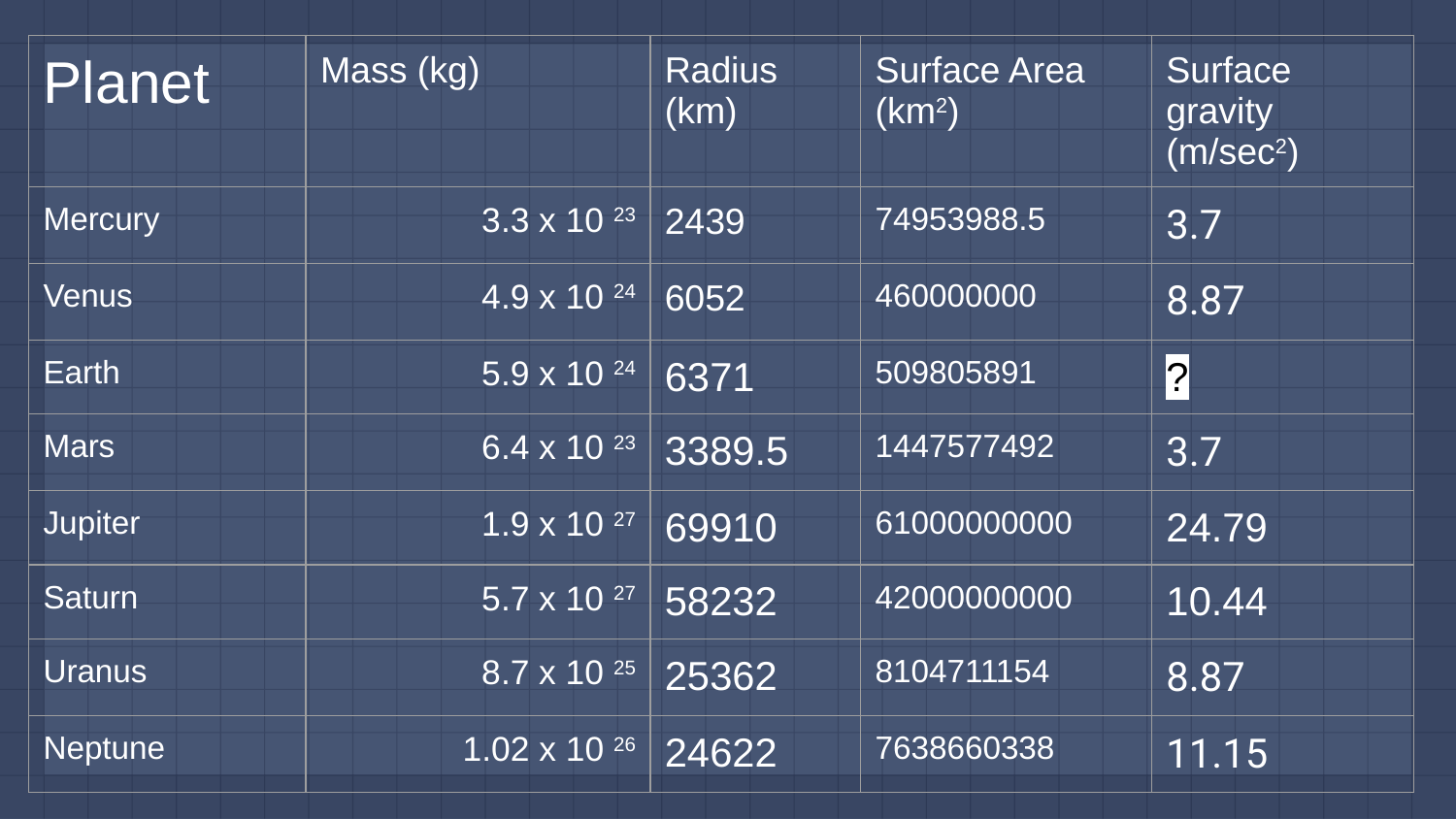

| Planet | Mass (kg) | Radius (km) | Surface Area (km2) | Surface gravity (m/sec2) |
| --- | --- | --- | --- | --- |
| Mercury | 3.3 x 10 23 | 2439 | 74953988.5 | 3.7 |
| Venus | 4.9 x 10 24 | 6052 | 460000000 | 8.87 |
| Earth | 5.9 x 10 24 | 6371 | 509805891 | ? |
| Mars | 6.4 x 10 23 | 3389.5 | 1447577492 | 3.7 |
| Jupiter | 1.9 x 10 27 | 69910 | 61000000000 | 24.79 |
| Saturn | 5.7 x 10 27 | 58232 | 42000000000 | 10.44 |
| Uranus | 8.7 x 10 25 | 25362 | 8104711154 | 8.87 |
| Neptune | 1.02 x 10 26 | 24622 | 7638660338 | 11.15 |